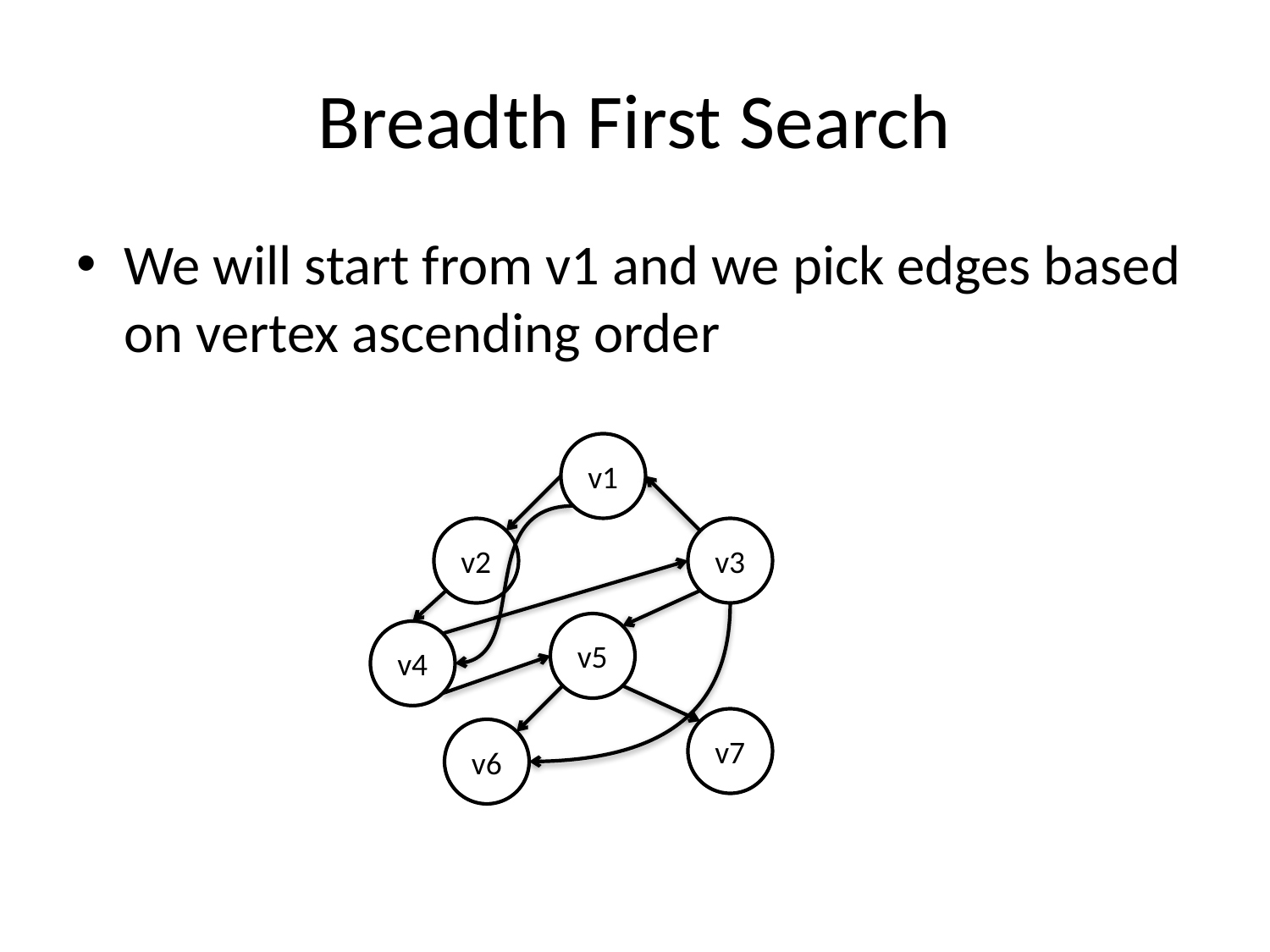

# Breadth First Search
We will start from v1 and we pick edges based on vertex ascending order
v1
v2
v3
v5
v4
v7
v6